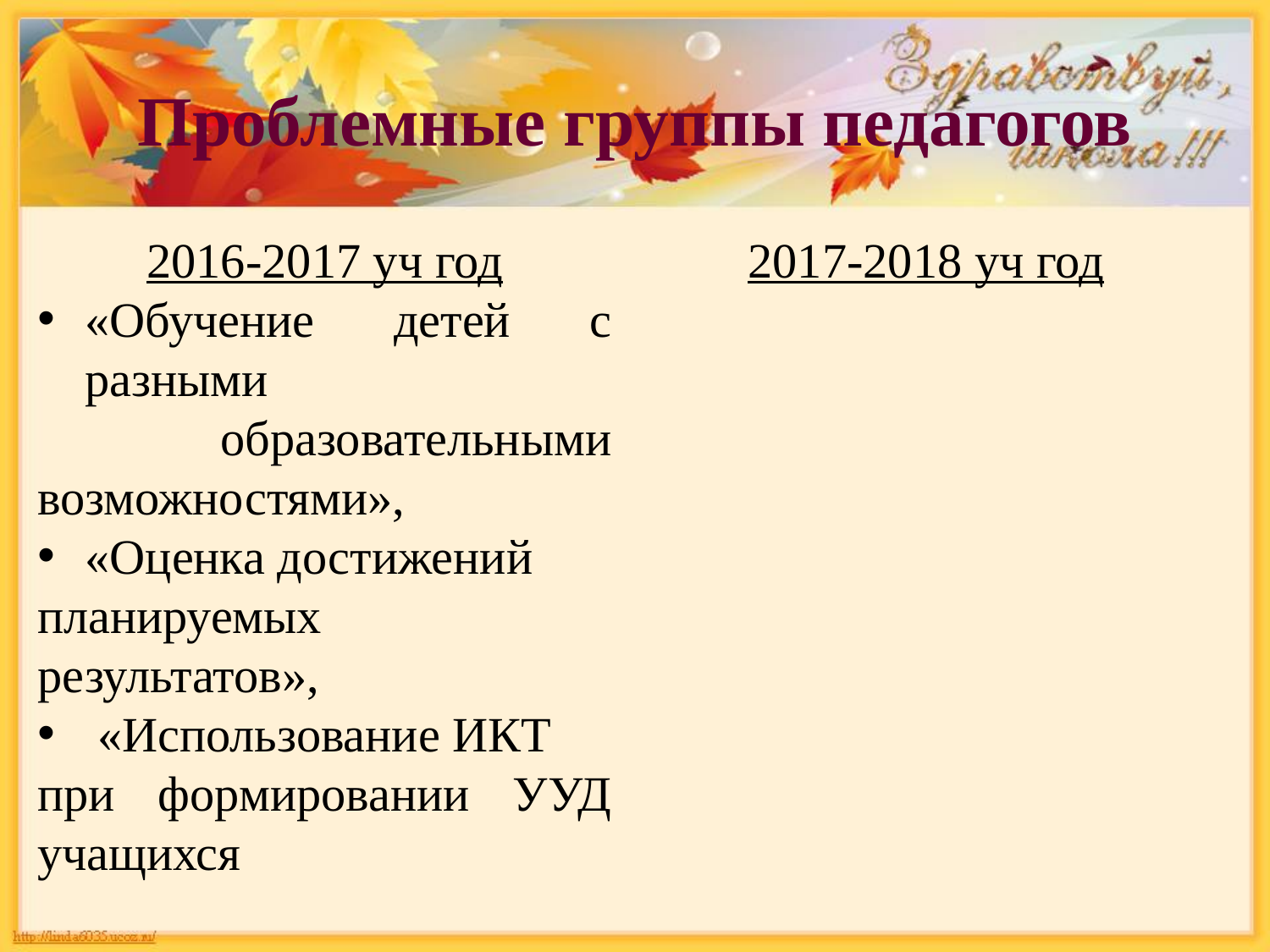

# Проблемные группы педагогов
2016-2017 уч год
«Обучение детей с разными
 образовательными возможностями»,
«Оценка достижений
планируемых результатов»,
 «Использование ИКТ
при формировании УУД учащихся
2017-2018 уч год